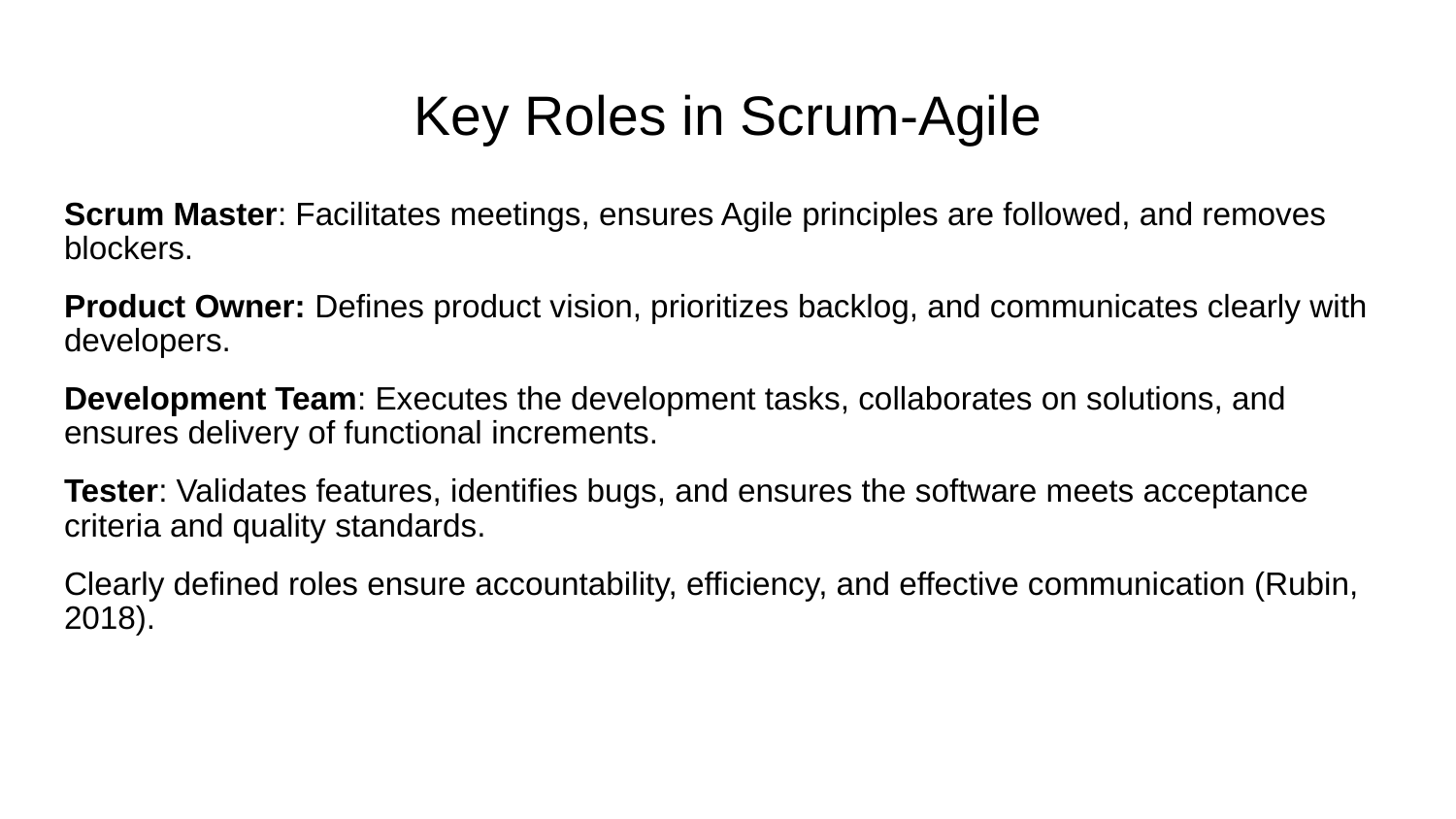

# Key Roles in Scrum-Agile
Scrum Master: Facilitates meetings, ensures Agile principles are followed, and removes blockers.
Product Owner: Defines product vision, prioritizes backlog, and communicates clearly with developers.
Development Team: Executes the development tasks, collaborates on solutions, and ensures delivery of functional increments.
Tester: Validates features, identifies bugs, and ensures the software meets acceptance criteria and quality standards.
Clearly defined roles ensure accountability, efficiency, and effective communication (Rubin, 2018).